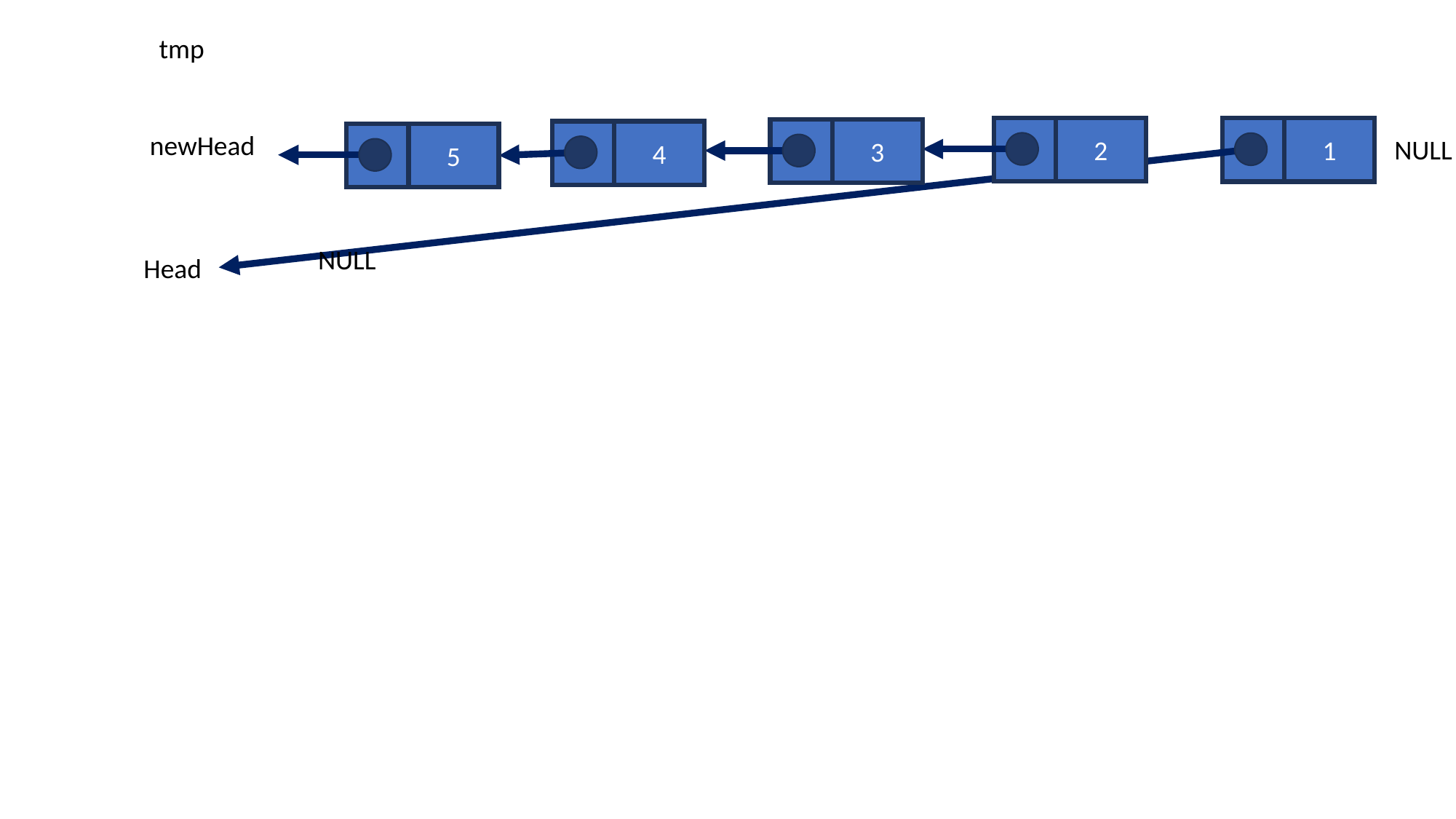

tmp

2

1

3

4

newHead

5

NULL
NULL
Head